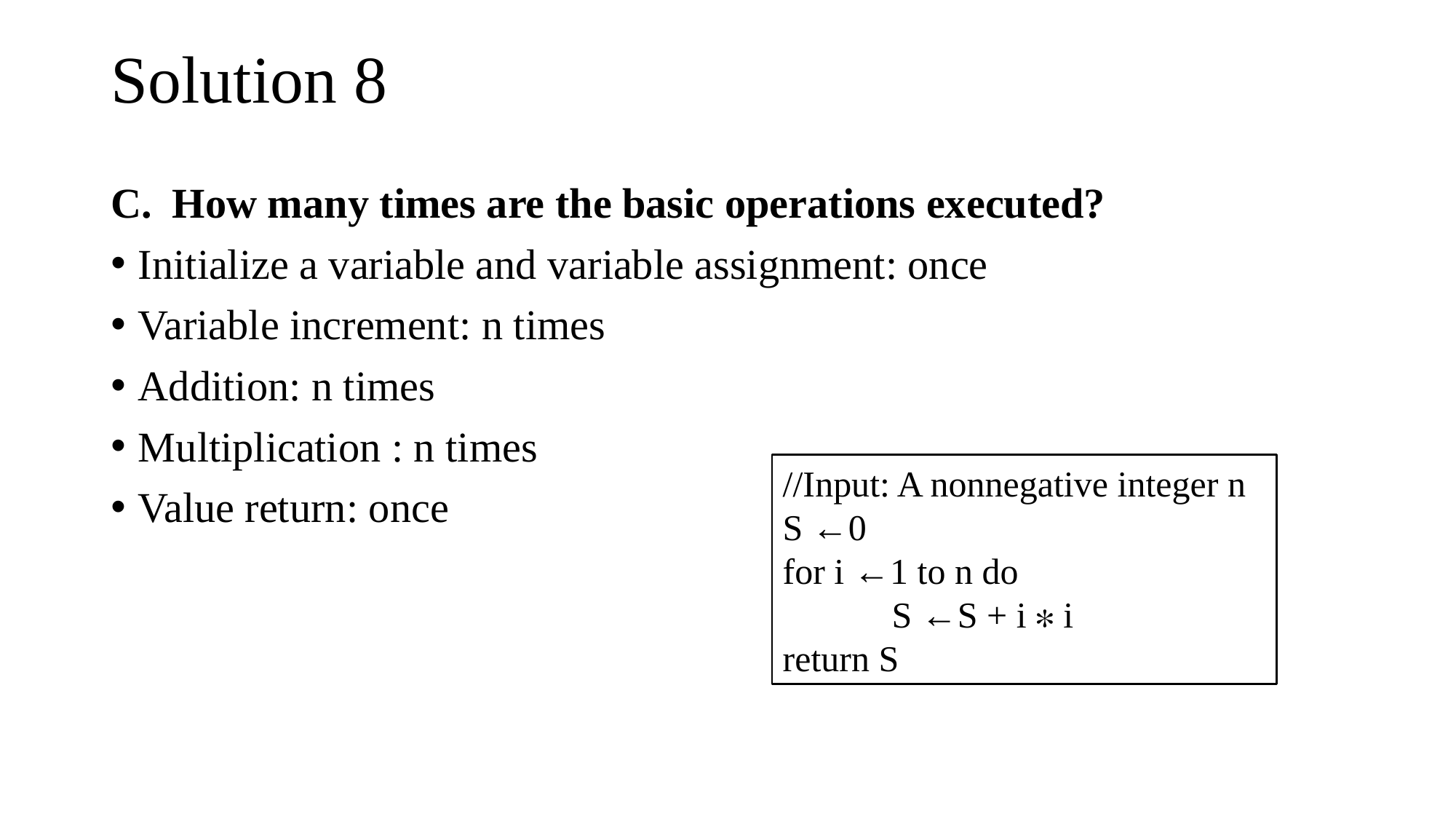

# Solution 8
How many times are the basic operations executed?
Initialize a variable and variable assignment: once
Variable increment: n times
Addition: n times
Multiplication : n times
Value return: once
//Input: A nonnegative integer n
S ←0
for i ←1 to n do
	S ←S + i ∗ i
return S